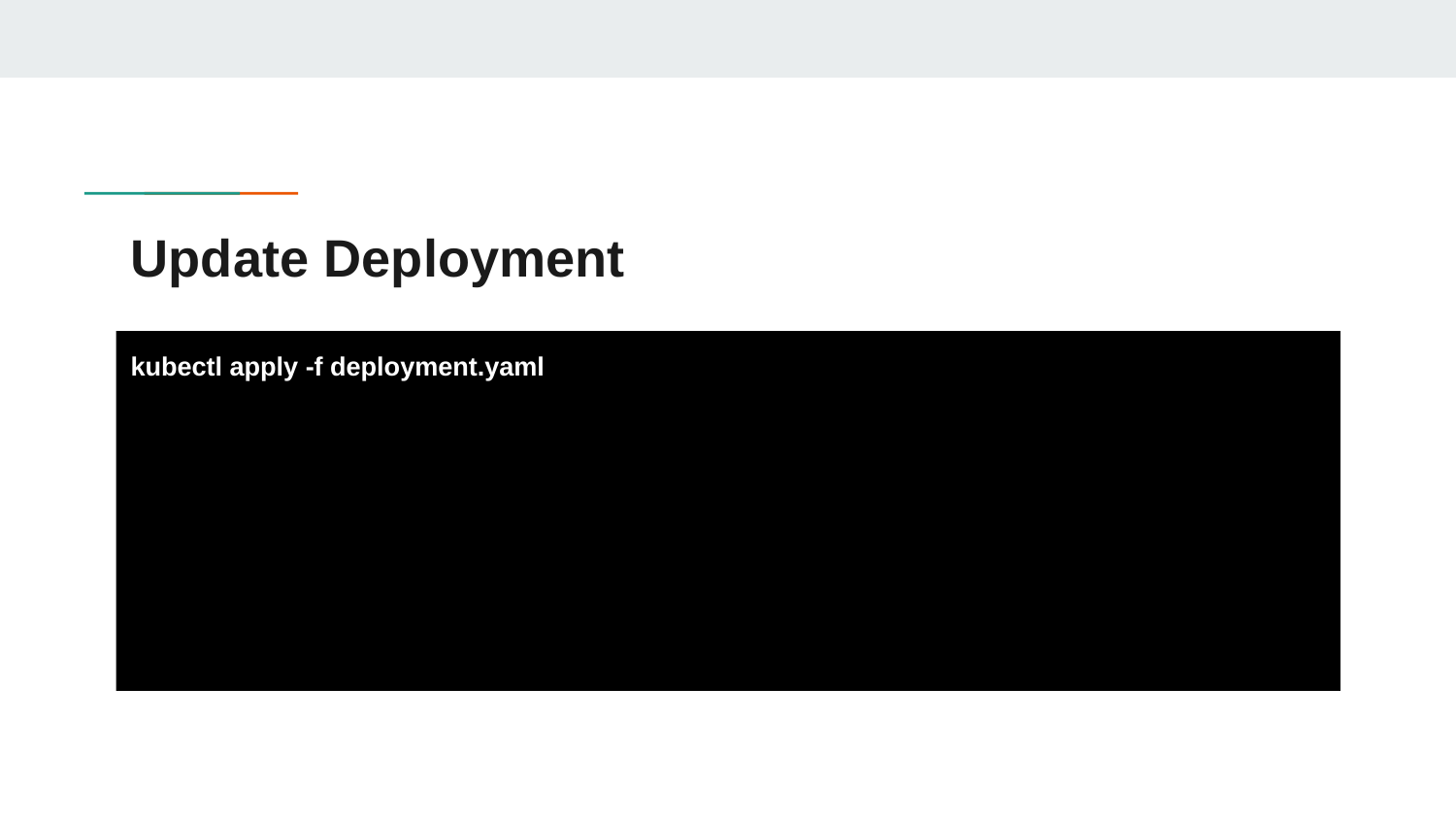

# Update Deployment

kubectl apply -f deployment.yaml